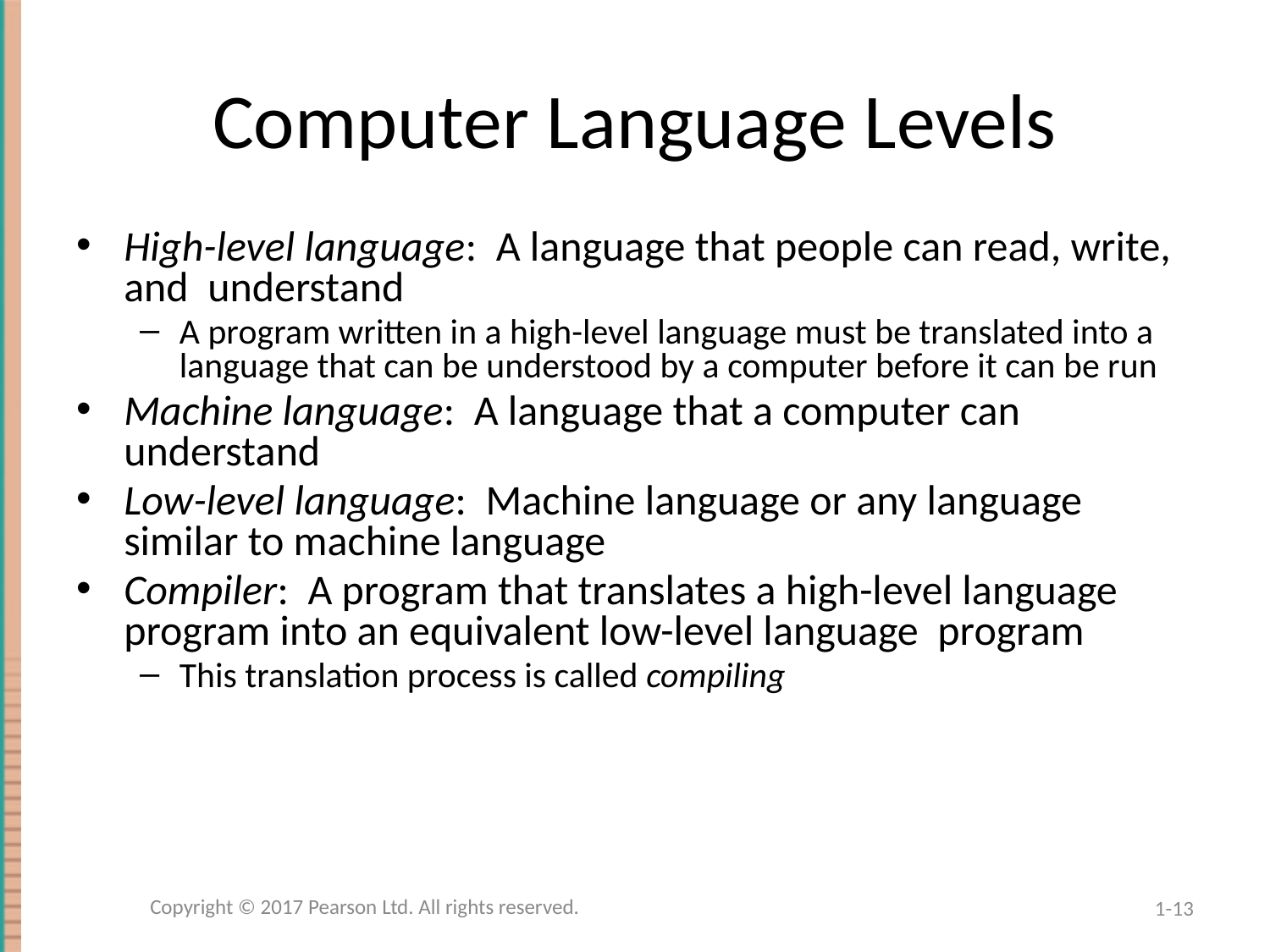

# Computer Language Levels
High-level language:  A language that people can read, write, and  understand
A program written in a high-level language must be translated into a language that can be understood by a computer before it can be run
Machine language:  A language that a computer can understand
Low-level language:  Machine language or any language similar to machine language
Compiler:  A program that translates a high-level language program into an equivalent low-level language  program
This translation process is called compiling
Copyright © 2017 Pearson Ltd. All rights reserved.
1-13